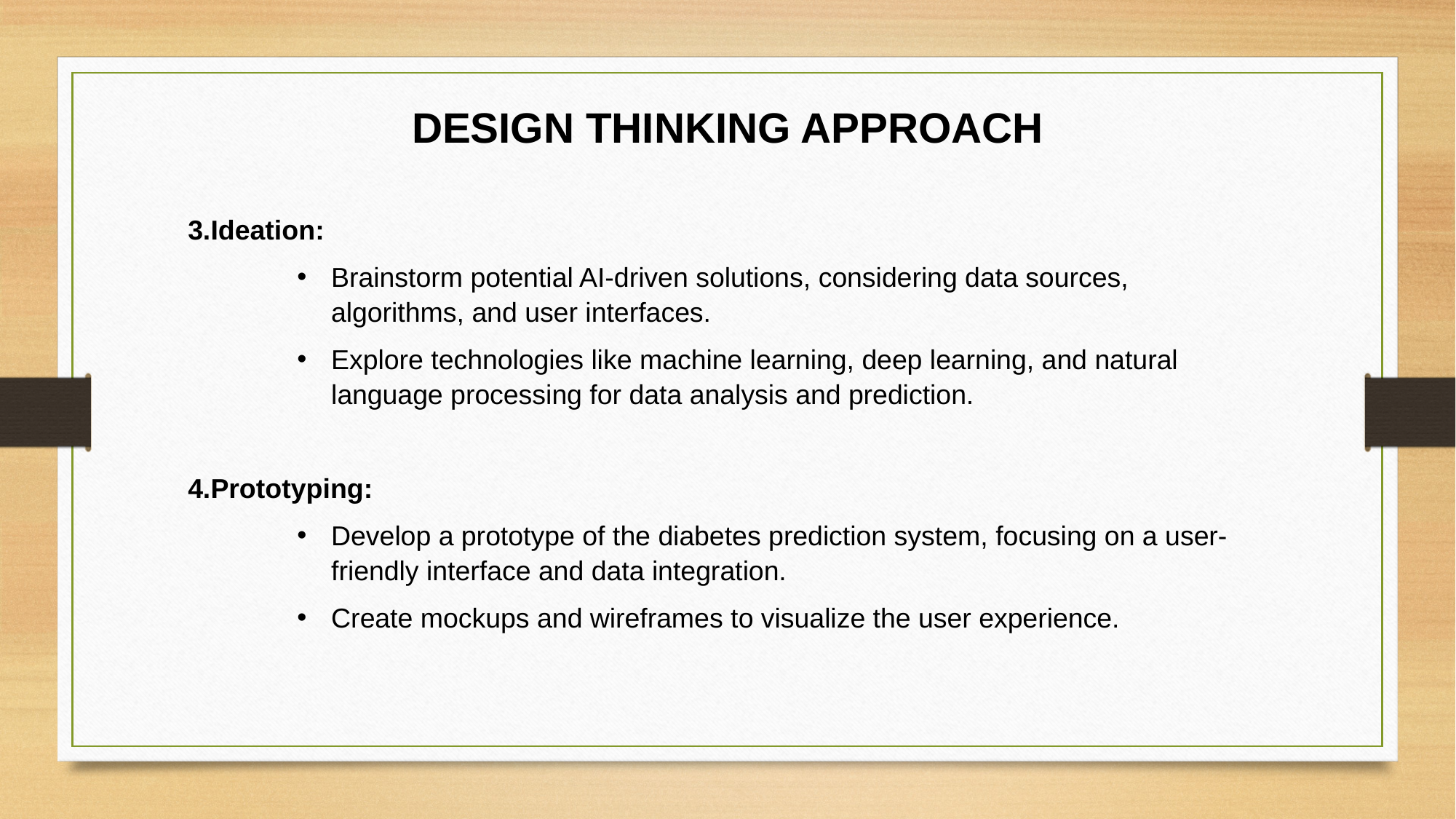

DESIGN THINKING APPROACH
3.Ideation:
Brainstorm potential AI-driven solutions, considering data sources, algorithms, and user interfaces.
Explore technologies like machine learning, deep learning, and natural language processing for data analysis and prediction.

4.Prototyping:
Develop a prototype of the diabetes prediction system, focusing on a user-friendly interface and data integration.
Create mockups and wireframes to visualize the user experience.